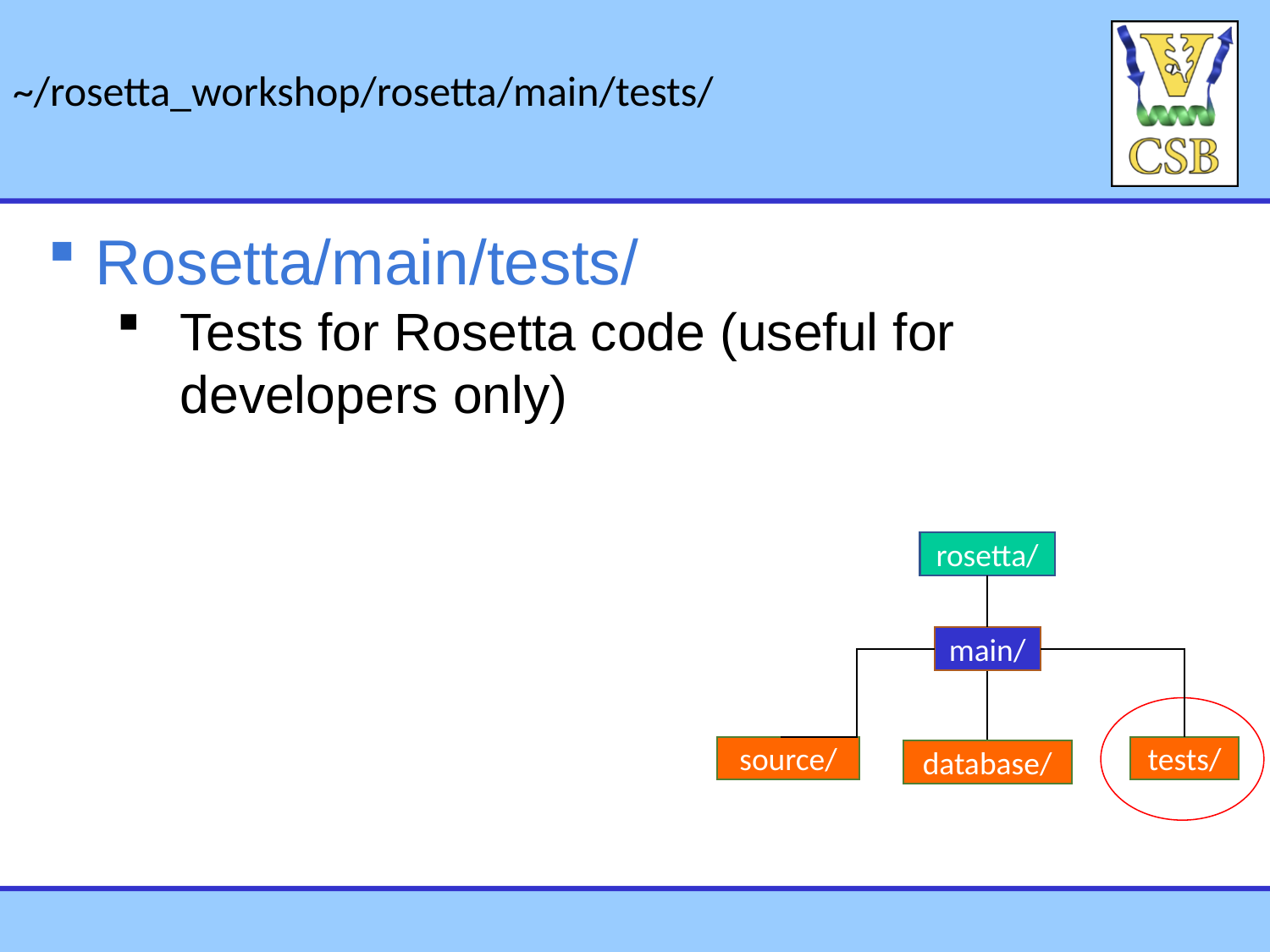

~/rosetta_workshop/rosetta/main/tests/
Rosetta/main/tests/
Tests for Rosetta code (useful for developers only)
rosetta/
main/
source/
tests/
database/